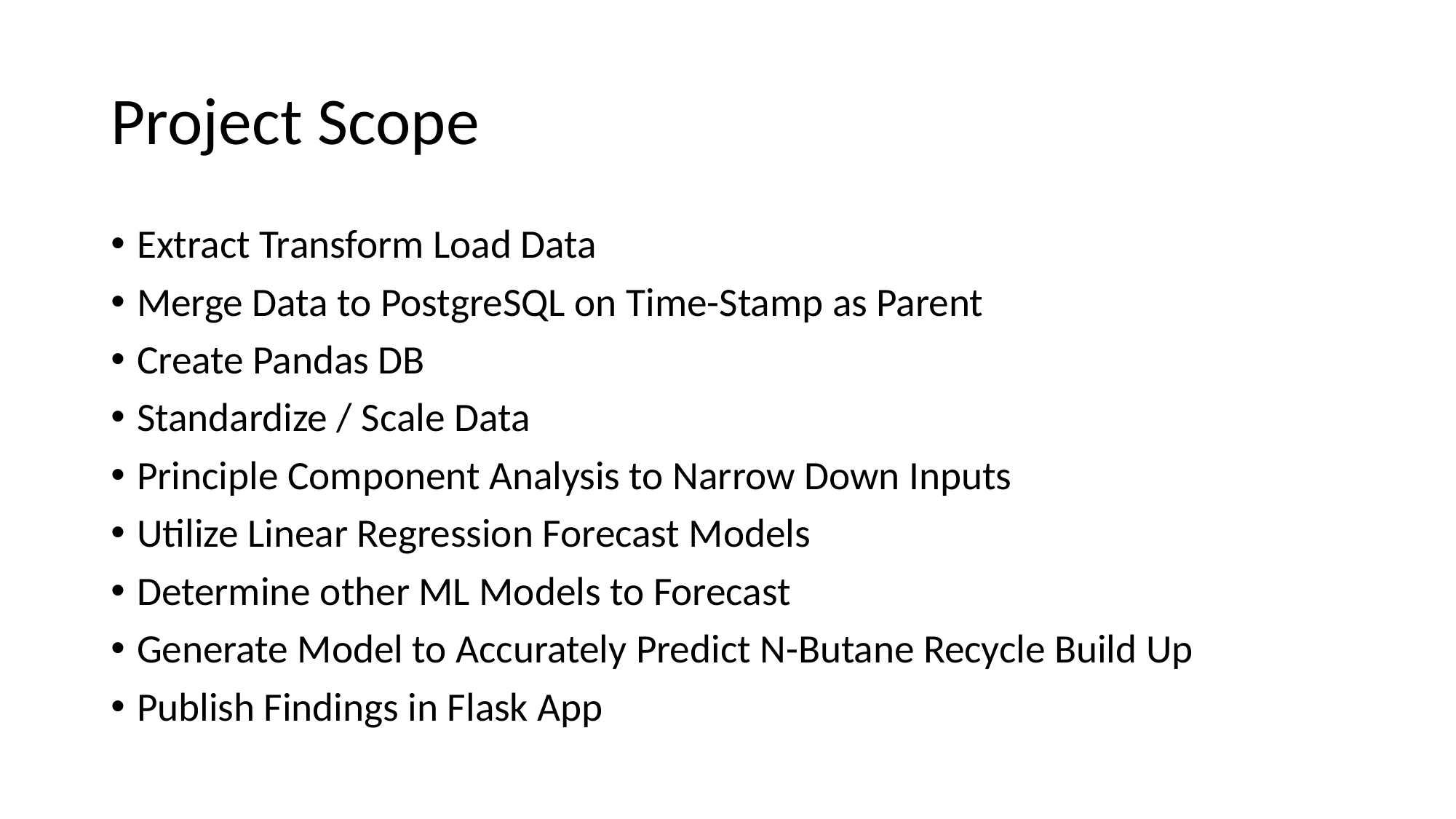

# Project Scope
Extract Transform Load Data
Merge Data to PostgreSQL on Time-Stamp as Parent
Create Pandas DB
Standardize / Scale Data
Principle Component Analysis to Narrow Down Inputs
Utilize Linear Regression Forecast Models
Determine other ML Models to Forecast
Generate Model to Accurately Predict N-Butane Recycle Build Up
Publish Findings in Flask App